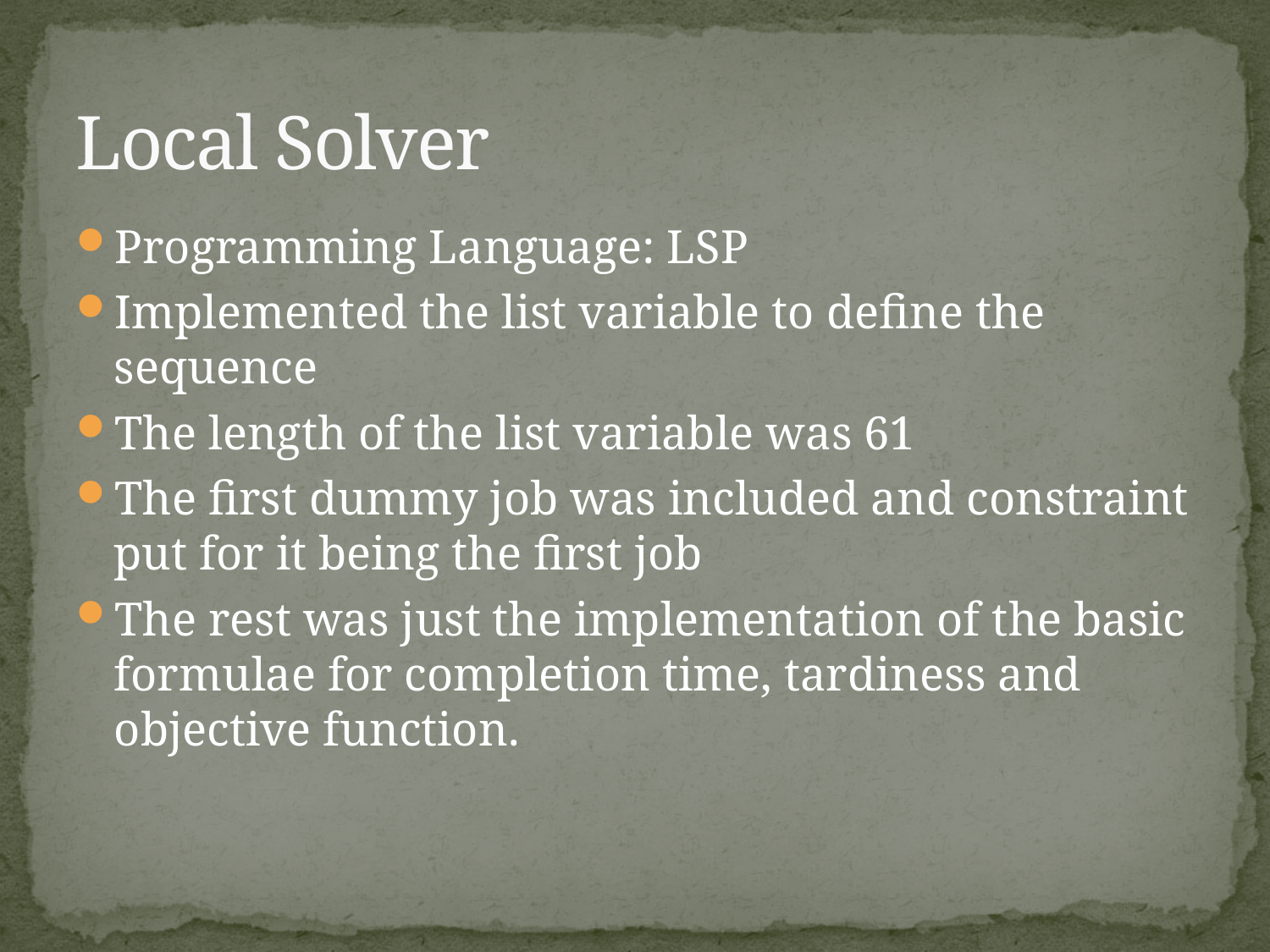

# Local Solver
Programming Language: LSP
Implemented the list variable to define the sequence
The length of the list variable was 61
The first dummy job was included and constraint put for it being the first job
The rest was just the implementation of the basic formulae for completion time, tardiness and objective function.